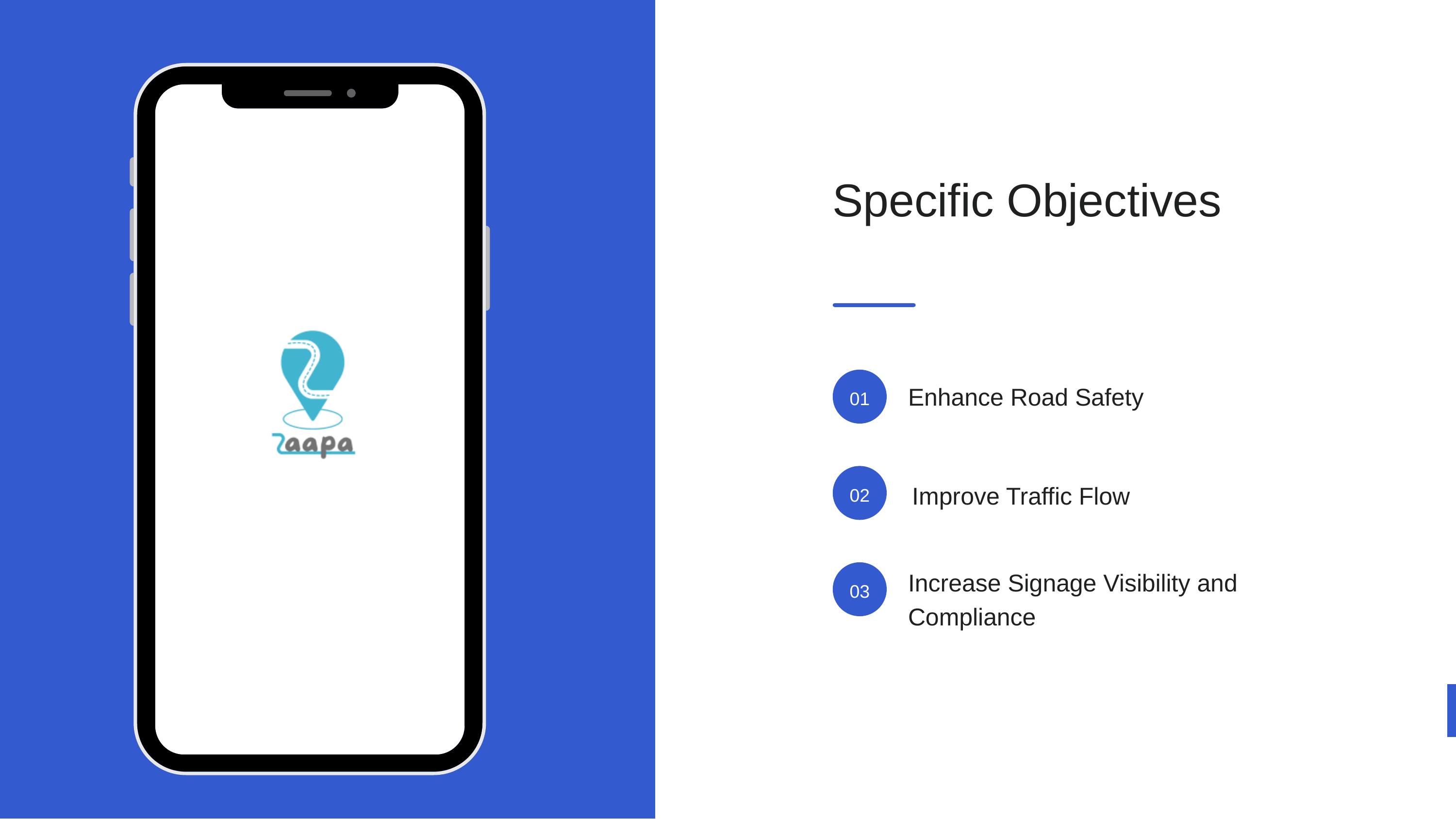

Specific Objectives

Enhance Road Safety
01

Improve Traffic Flow
02

Increase Signage Visibility and Compliance
03